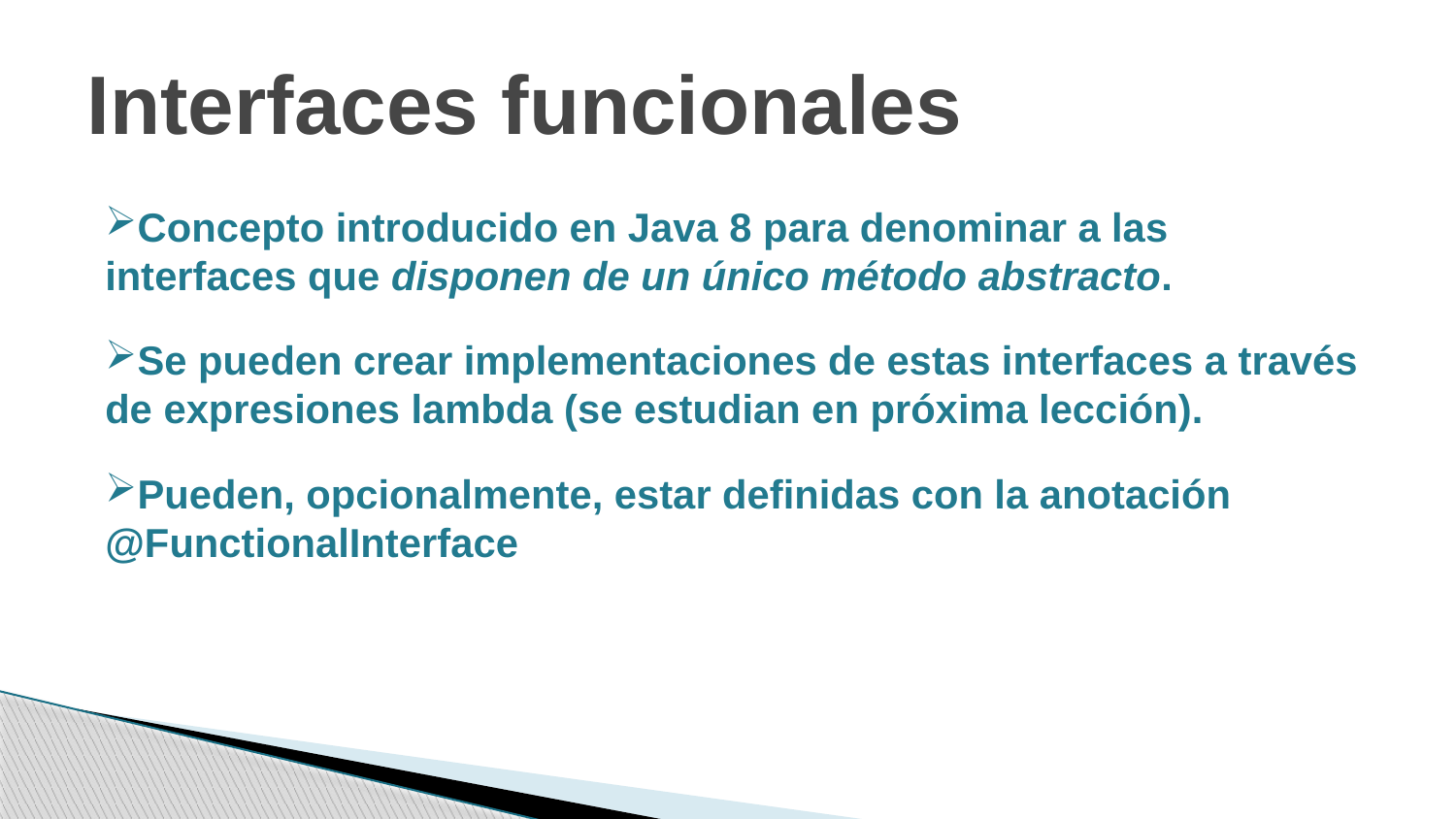

# Interfaces funcionales
Concepto introducido en Java 8 para denominar a las interfaces que disponen de un único método abstracto.
Se pueden crear implementaciones de estas interfaces a través de expresiones lambda (se estudian en próxima lección).
Pueden, opcionalmente, estar definidas con la anotación @FunctionalInterface